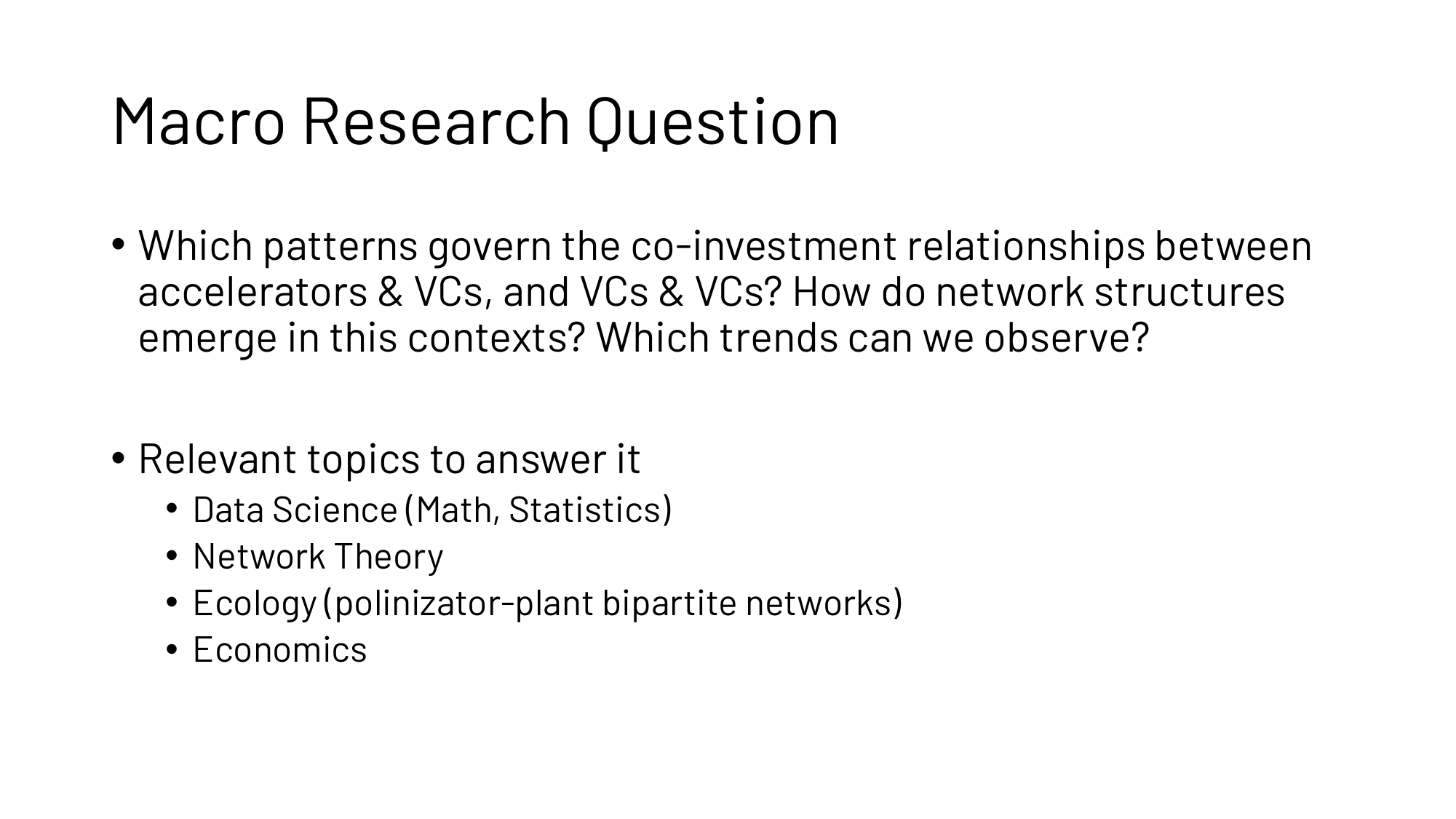

# Macro Research Question
Which patterns govern the co-investment relationships between accelerators & VCs, and VCs & VCs? How do network structures emerge in this contexts? Which trends can we observe?

Relevant topics to answer it
Data Science (Math, Statistics)
Network Theory
Ecology (polinizator-plant bipartite networks)
Economics